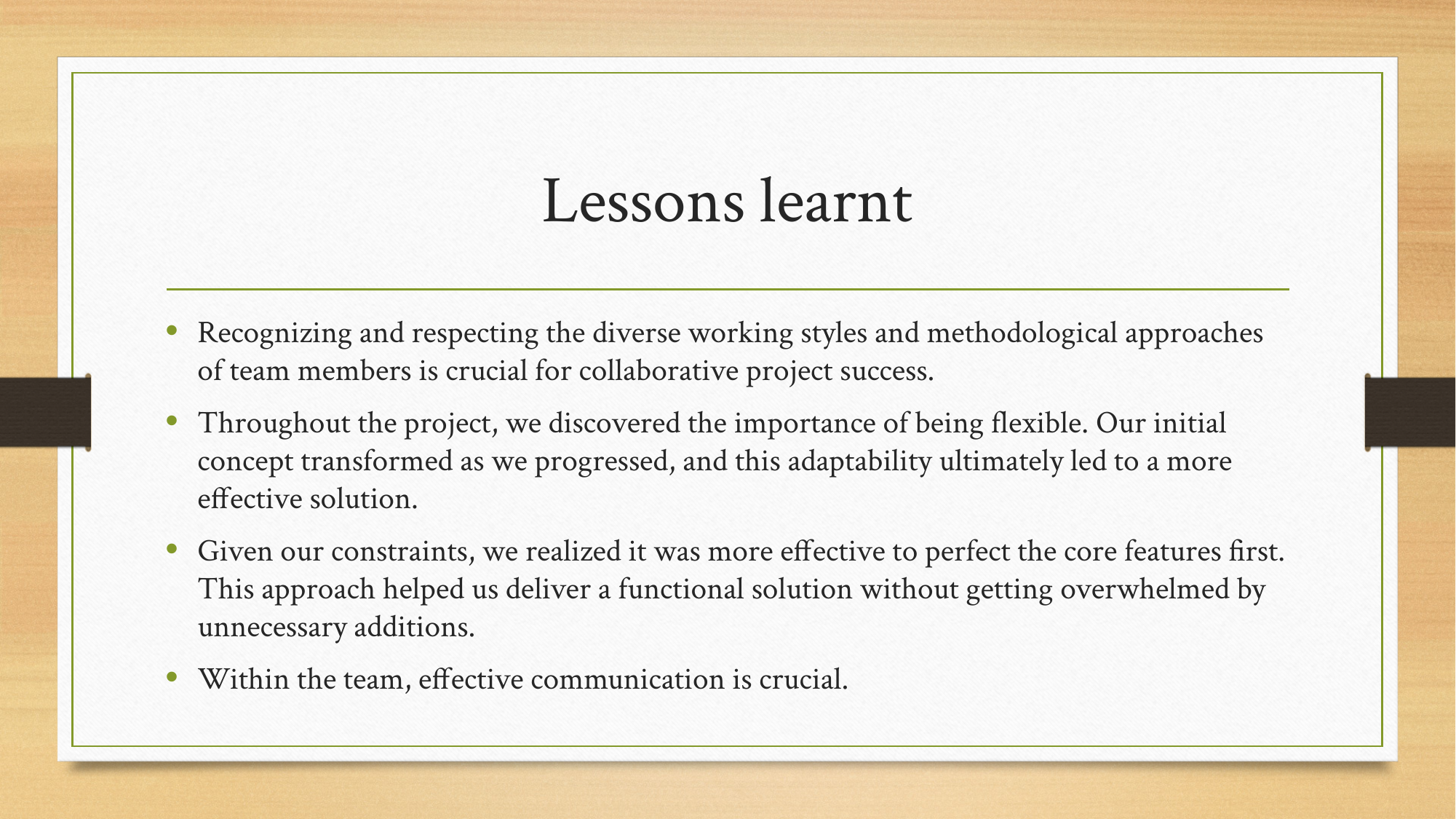

# Lessons learnt
Recognizing and respecting the diverse working styles and methodological approaches of team members is crucial for collaborative project success.
Throughout the project, we discovered the importance of being flexible. Our initial concept transformed as we progressed, and this adaptability ultimately led to a more effective solution.
Given our constraints, we realized it was more effective to perfect the core features first. This approach helped us deliver a functional solution without getting overwhelmed by unnecessary additions.
Within the team, effective communication is crucial.